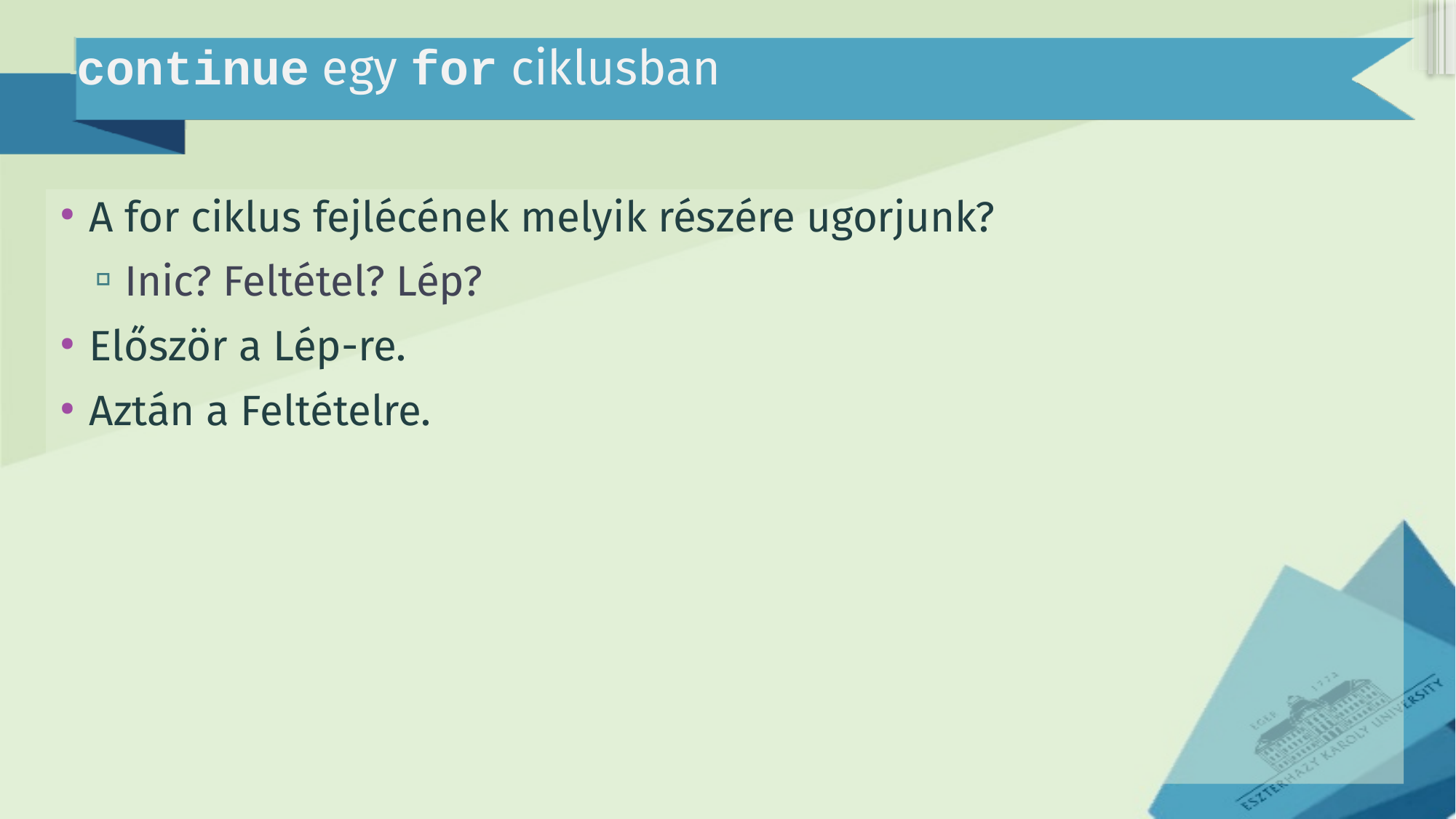

# continue egy for ciklusban
A for ciklus fejlécének melyik részére ugorjunk?
Inic? Feltétel? Lép?
Először a Lép-re.
Aztán a Feltételre.